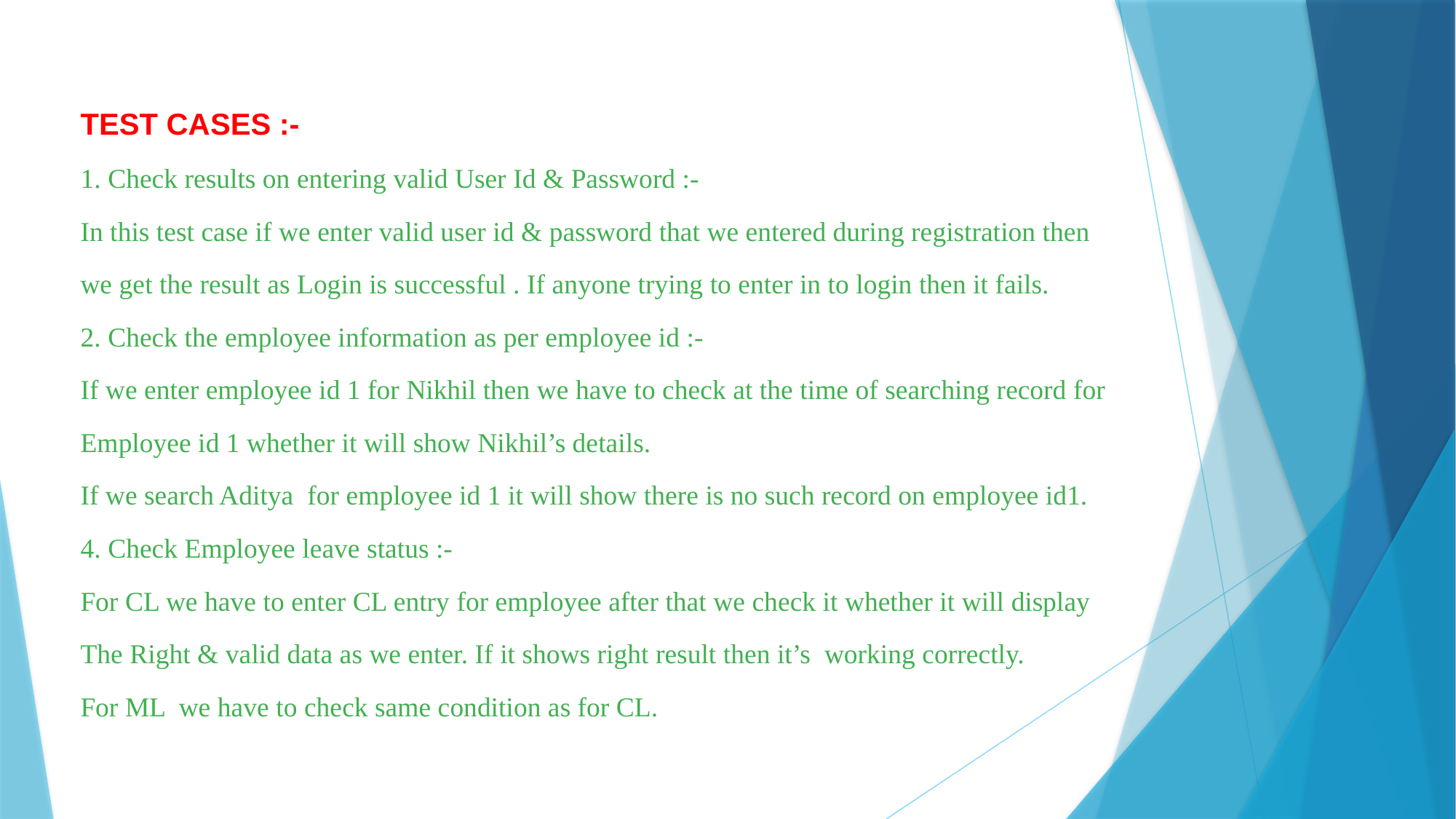

TEST CASES :-
1. Check results on entering valid User Id & Password :-
In this test case if we enter valid user id & password that we entered during registration then
we get the result as Login is successful . If anyone trying to enter in to login then it fails.
2. Check the employee information as per employee id :-
If we enter employee id 1 for Nikhil then we have to check at the time of searching record for
Employee id 1 whether it will show Nikhil’s details.
If we search Aditya  for employee id 1 it will show there is no such record on employee id1.
4. Check Employee leave status :-
For CL we have to enter CL entry for employee after that we check it whether it will display
The Right & valid data as we enter. If it shows right result then it’s  working correctly.
For ML  we have to check same condition as for CL.